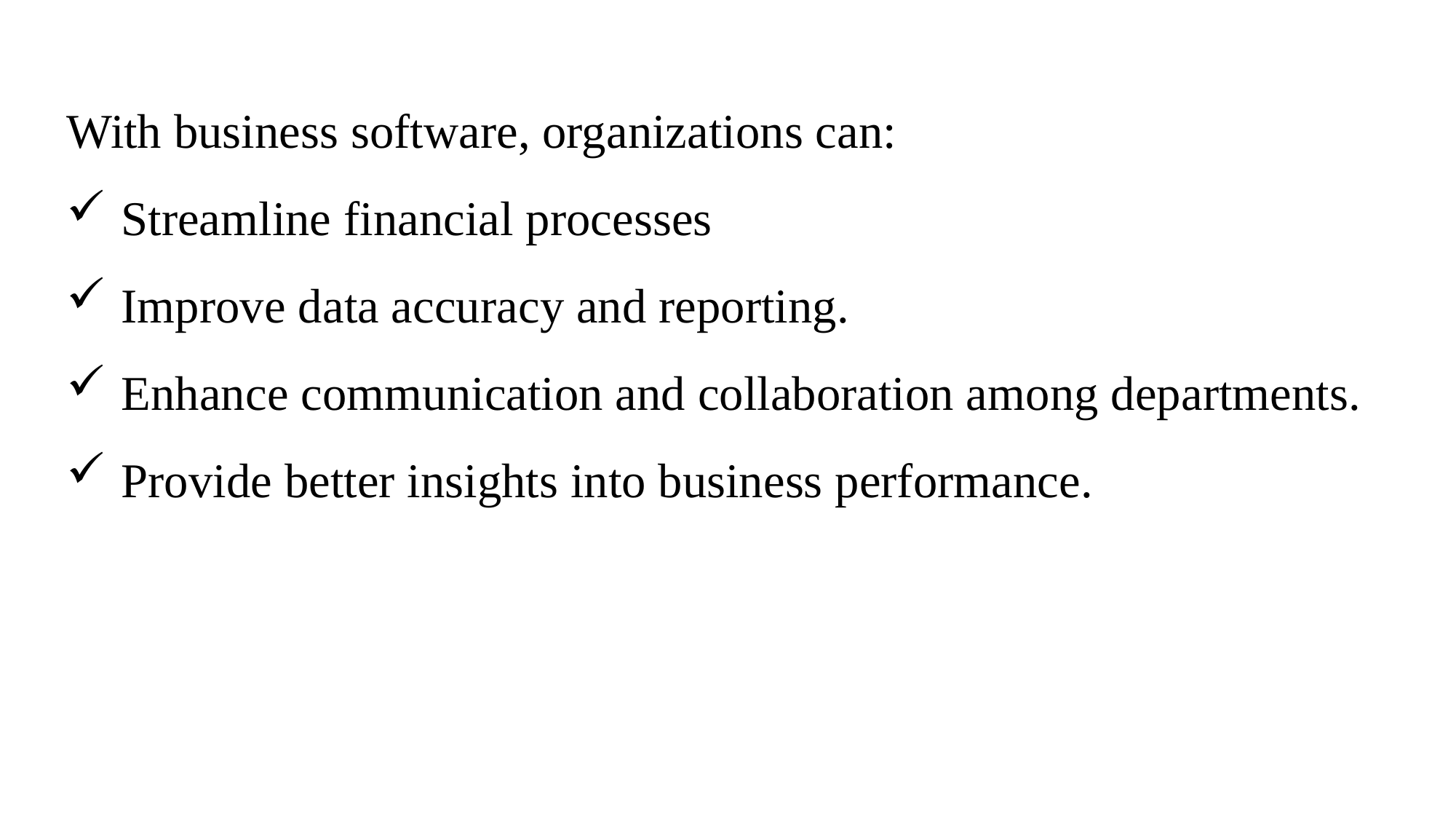

With business software, organizations can:
Streamline financial processes
Improve data accuracy and reporting.
Enhance communication and collaboration among departments.
Provide better insights into business performance.